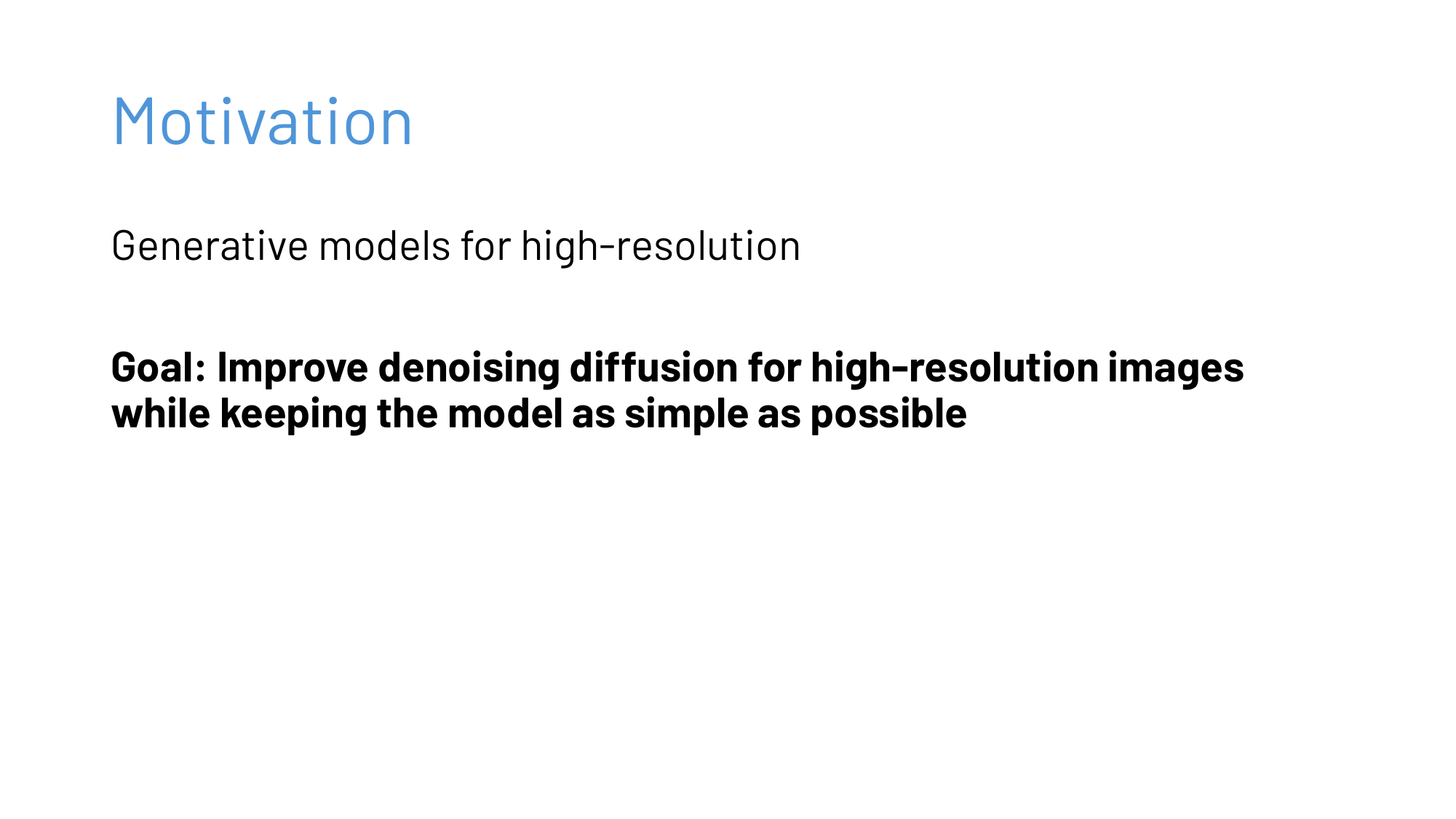

# Motivation
Generative models for high-resolution

Goal: Improve denoising diffusion for high-resolution images while keeping the model as simple as possible